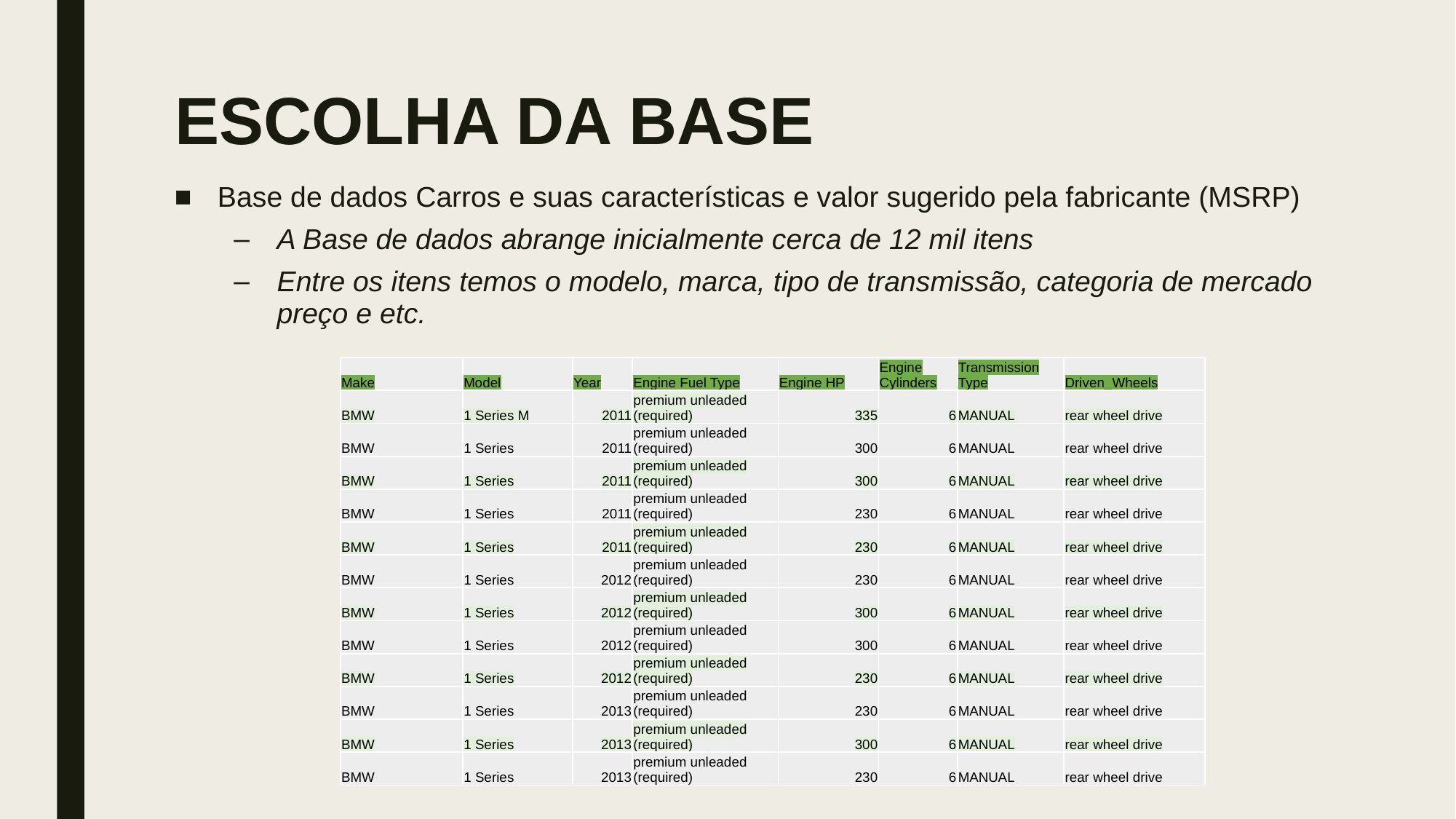

# ESCOLHA DA BASE
Base de dados Carros e suas características e valor sugerido pela fabricante (MSRP)
A Base de dados abrange inicialmente cerca de 12 mil itens
Entre os itens temos o modelo, marca, tipo de transmissão, categoria de mercado preço e etc.
| Make | Model | Year | Engine Fuel Type | Engine HP | Engine Cylinders | Transmission Type | Driven\_Wheels |
| --- | --- | --- | --- | --- | --- | --- | --- |
| BMW | 1 Series M | 2011 | premium unleaded (required) | 335 | 6 | MANUAL | rear wheel drive |
| BMW | 1 Series | 2011 | premium unleaded (required) | 300 | 6 | MANUAL | rear wheel drive |
| BMW | 1 Series | 2011 | premium unleaded (required) | 300 | 6 | MANUAL | rear wheel drive |
| BMW | 1 Series | 2011 | premium unleaded (required) | 230 | 6 | MANUAL | rear wheel drive |
| BMW | 1 Series | 2011 | premium unleaded (required) | 230 | 6 | MANUAL | rear wheel drive |
| BMW | 1 Series | 2012 | premium unleaded (required) | 230 | 6 | MANUAL | rear wheel drive |
| BMW | 1 Series | 2012 | premium unleaded (required) | 300 | 6 | MANUAL | rear wheel drive |
| BMW | 1 Series | 2012 | premium unleaded (required) | 300 | 6 | MANUAL | rear wheel drive |
| BMW | 1 Series | 2012 | premium unleaded (required) | 230 | 6 | MANUAL | rear wheel drive |
| BMW | 1 Series | 2013 | premium unleaded (required) | 230 | 6 | MANUAL | rear wheel drive |
| BMW | 1 Series | 2013 | premium unleaded (required) | 300 | 6 | MANUAL | rear wheel drive |
| BMW | 1 Series | 2013 | premium unleaded (required) | 230 | 6 | MANUAL | rear wheel drive |